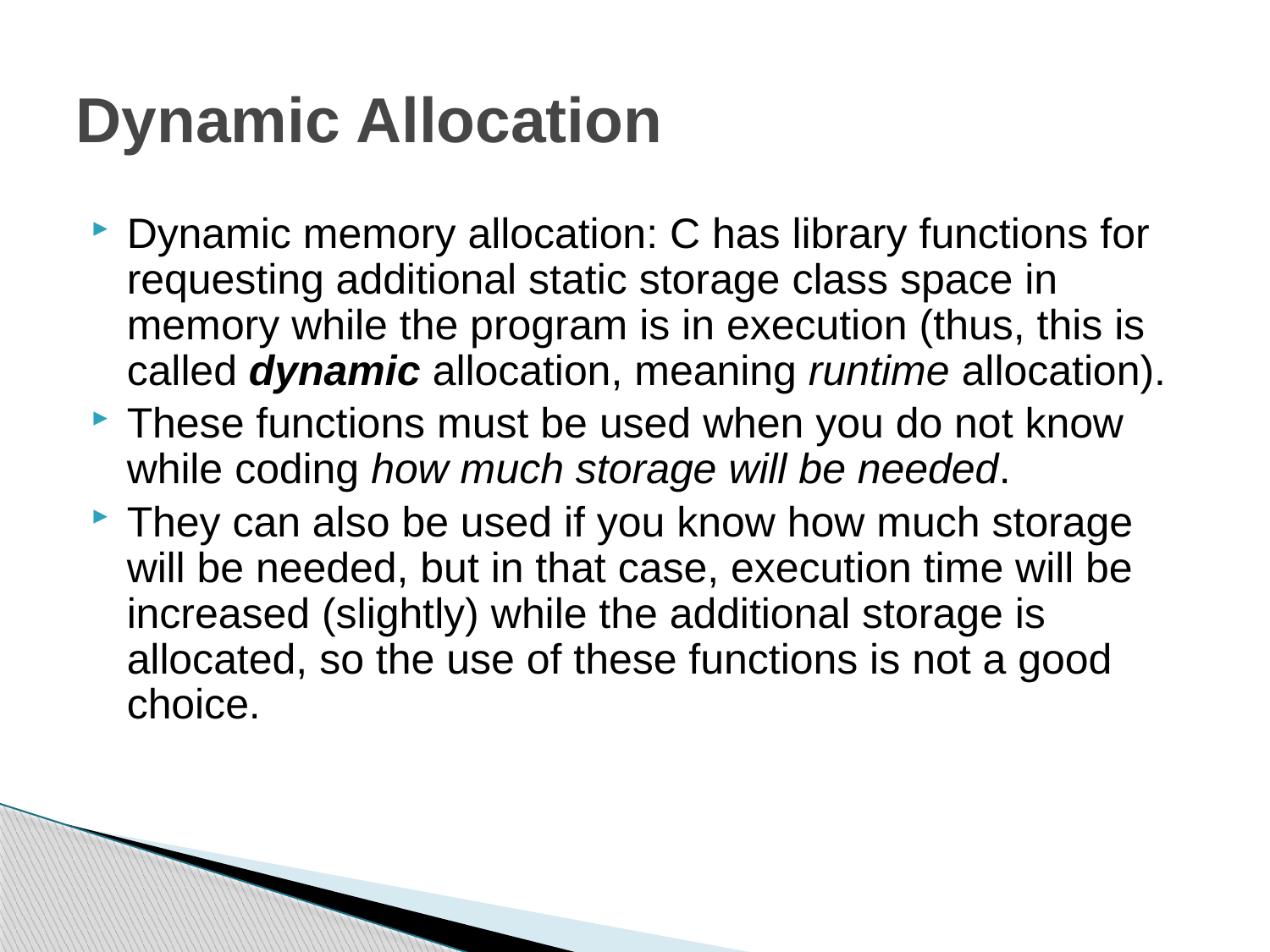

# Dynamic Allocation
Dynamic memory allocation: C has library functions for requesting additional static storage class space in memory while the program is in execution (thus, this is called dynamic allocation, meaning runtime allocation).
These functions must be used when you do not know while coding how much storage will be needed.
They can also be used if you know how much storage will be needed, but in that case, execution time will be increased (slightly) while the additional storage is allocated, so the use of these functions is not a good choice.